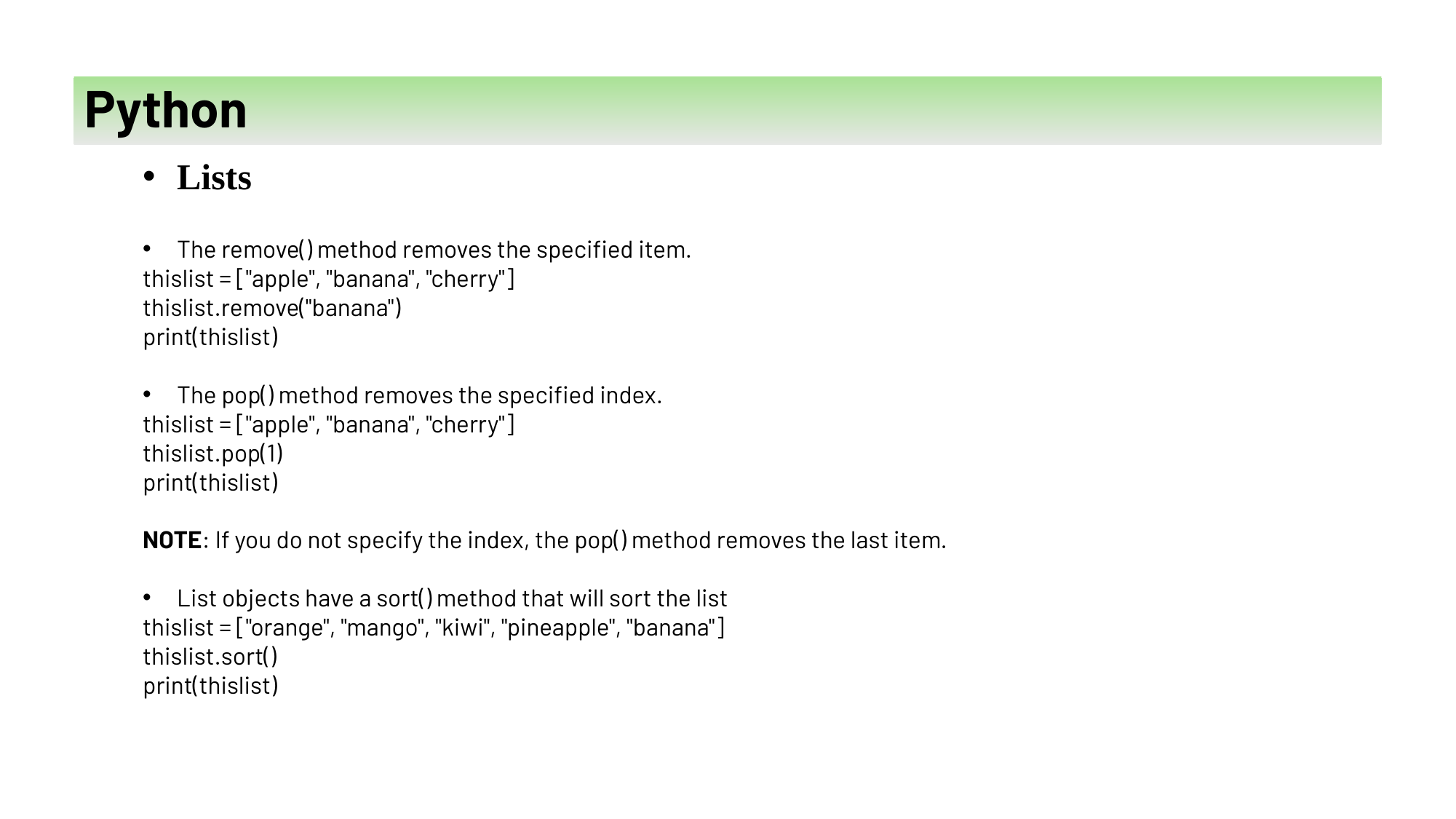

Python
Lists
The remove() method removes the specified item.
thislist = ["apple", "banana", "cherry"]
thislist.remove("banana")
print(thislist)

The pop() method removes the specified index.
thislist = ["apple", "banana", "cherry"]
thislist.pop(1)
print(thislist)

NOTE: If you do not specify the index, the pop() method removes the last item.

List objects have a sort() method that will sort the list
thislist = ["orange", "mango", "kiwi", "pineapple", "banana"]
thislist.sort()
print(thislist)